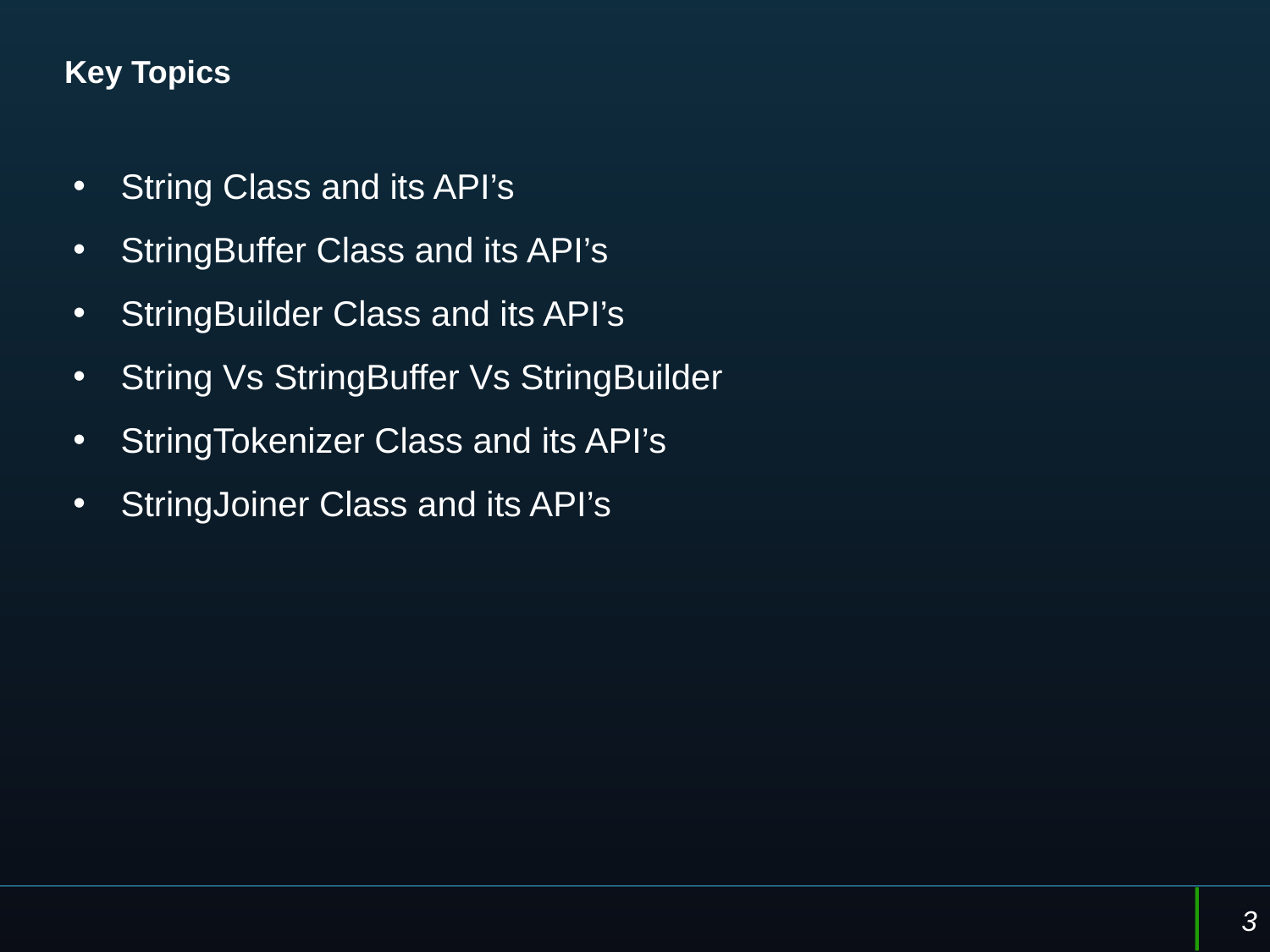

# Key Topics
String Class and its API’s
StringBuffer Class and its API’s
StringBuilder Class and its API’s
String Vs StringBuffer Vs StringBuilder
StringTokenizer Class and its API’s
StringJoiner Class and its API’s

3